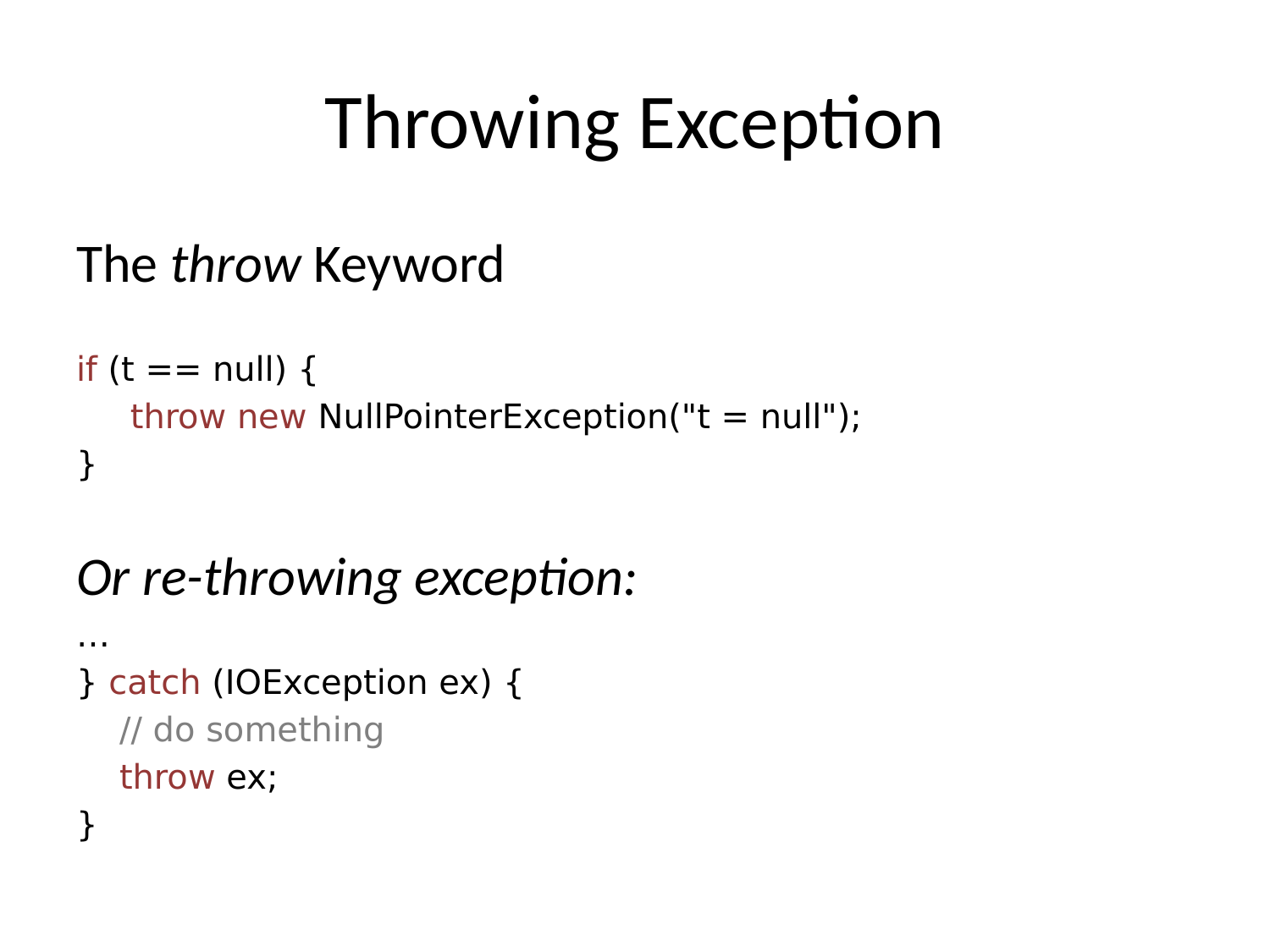

# Throwing Exception
The throw Keyword

if (t == null) {
     throw new NullPointerException("t = null");
}

Or re-throwing exception:
…
} catch (IOException ex) {
    // do something
    throw ex;
}